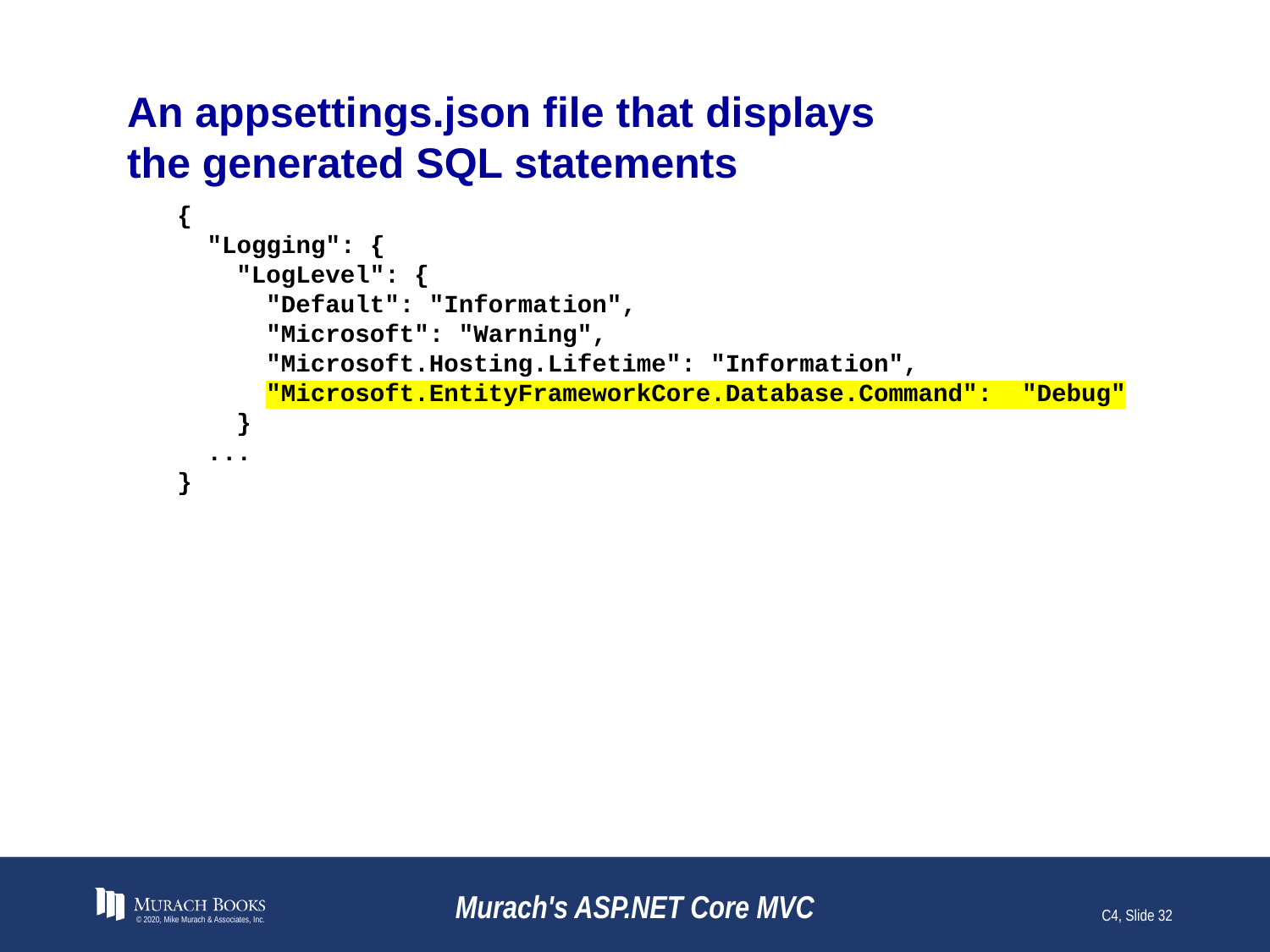

# An appsettings.json file that displays the generated SQL statements
{
  "Logging": {
    "LogLevel": {
      "Default": "Information",
      "Microsoft": "Warning",
      "Microsoft.Hosting.Lifetime": "Information",
      "Microsoft.EntityFrameworkCore.Database.Command":  "Debug"
    }
  ...
}

© 2020, Mike Murach & Associates, Inc.
Murach's ASP.NET Core MVC

C4, Slide 32